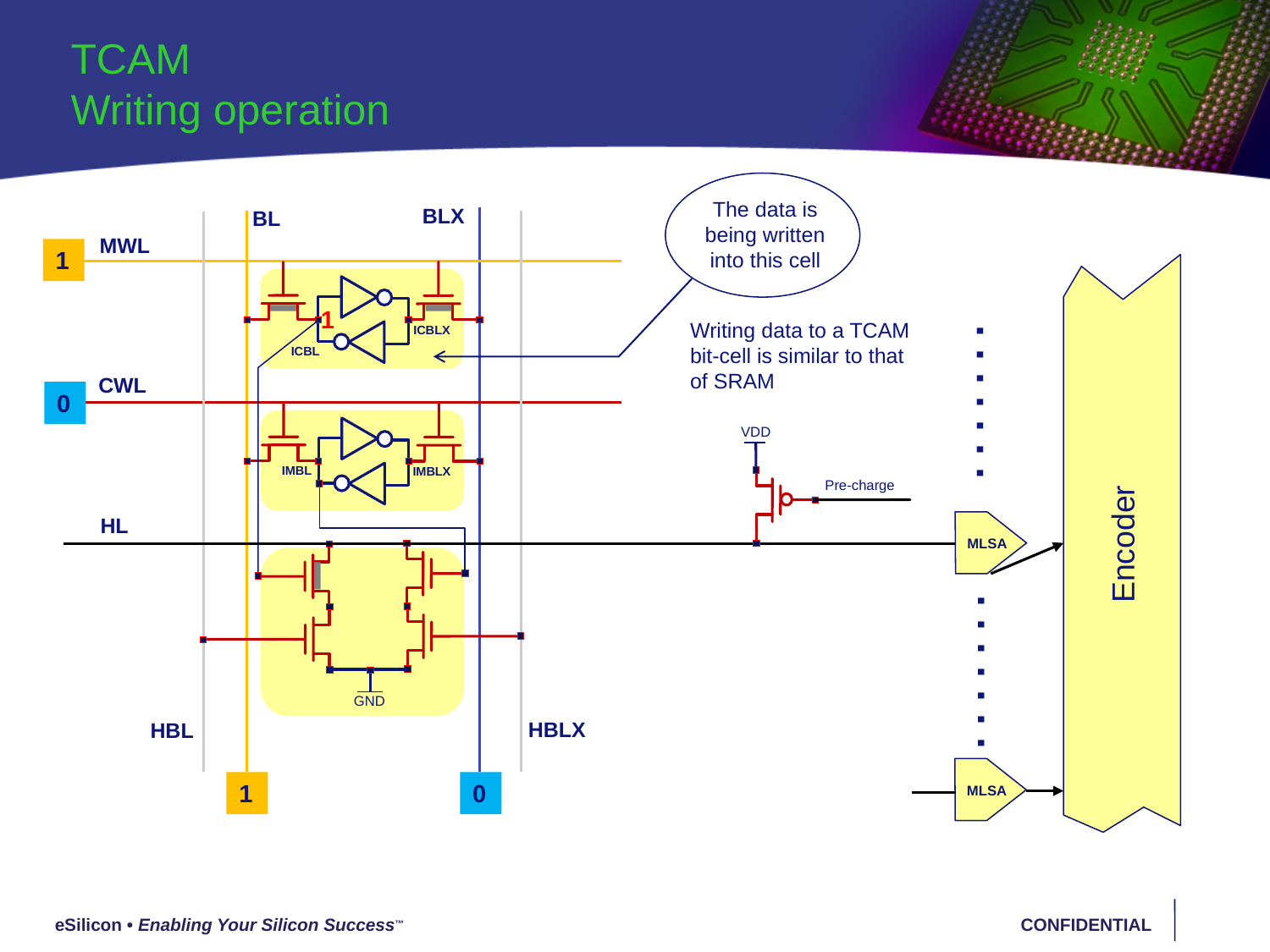

TCAM
Writing operation

The data is being written into this cell
BLX
BL
MWL
1

. . . . . . .
VDD

Pre-charge

Encoder

MLSA

. . . . . . .

MLSA

1

Writing data to a TCAM bit-cell is similar to that of SRAM
ICBLX

ICBL
CWL
0

IMBL
IMBLX

HL

GND
HBLX
HBL
1
0